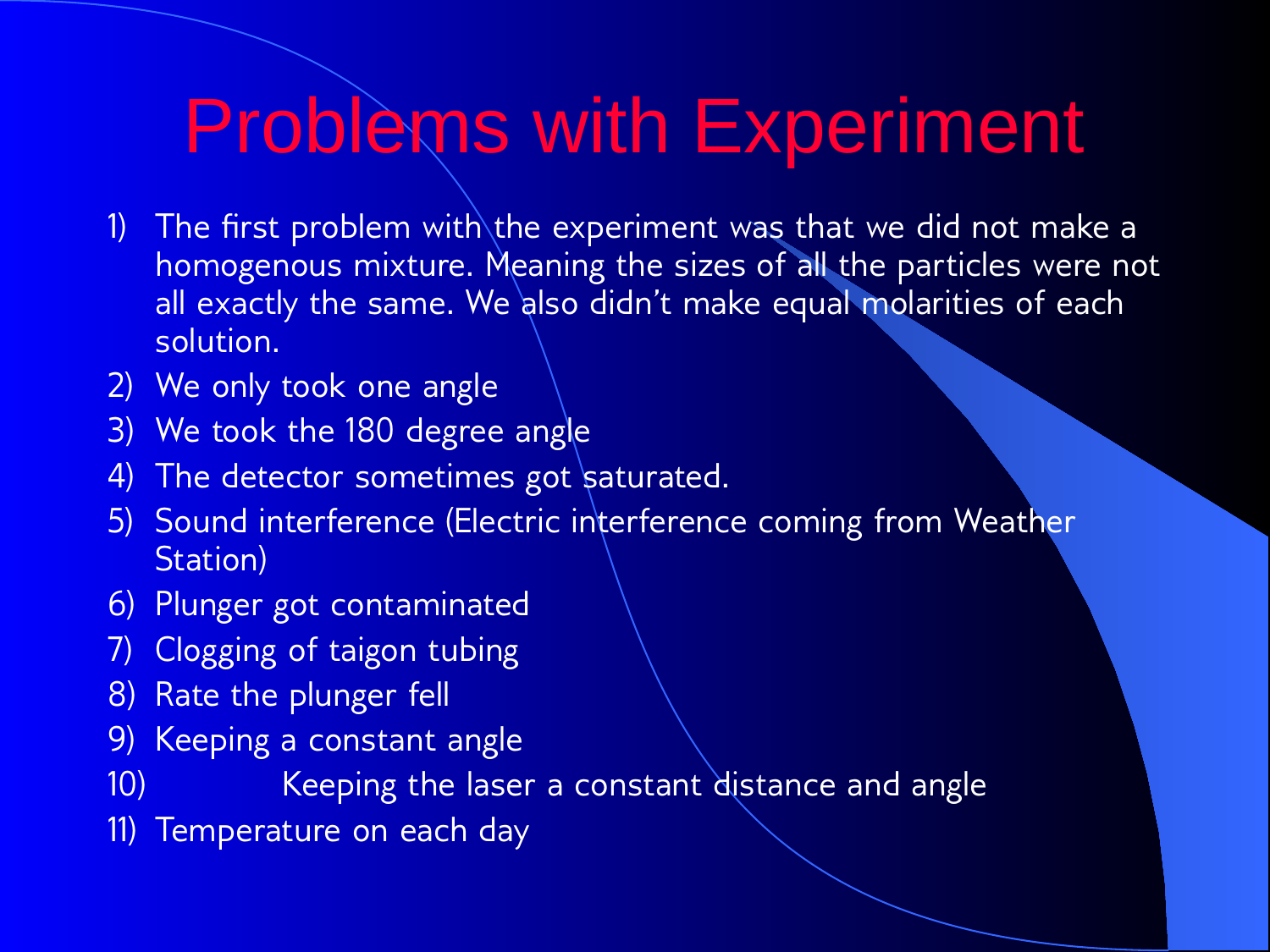

# Problems with Experiment
1) 	The first problem with the experiment was that we did not make a homogenous mixture. Meaning the sizes of all the particles were not all exactly the same. We also didn’t make equal molarities of each solution.
2) 	We only took one angle
3) 	We took the 180 degree angle
4) 	The detector sometimes got saturated.
5) 	Sound interference (Electric interference coming from Weather Station)
6) 	Plunger got contaminated
7) 	Clogging of taigon tubing
8) 	Rate the plunger fell
9) 	Keeping a constant angle
10) 	Keeping the laser a constant distance and angle
11) 	Temperature on each day